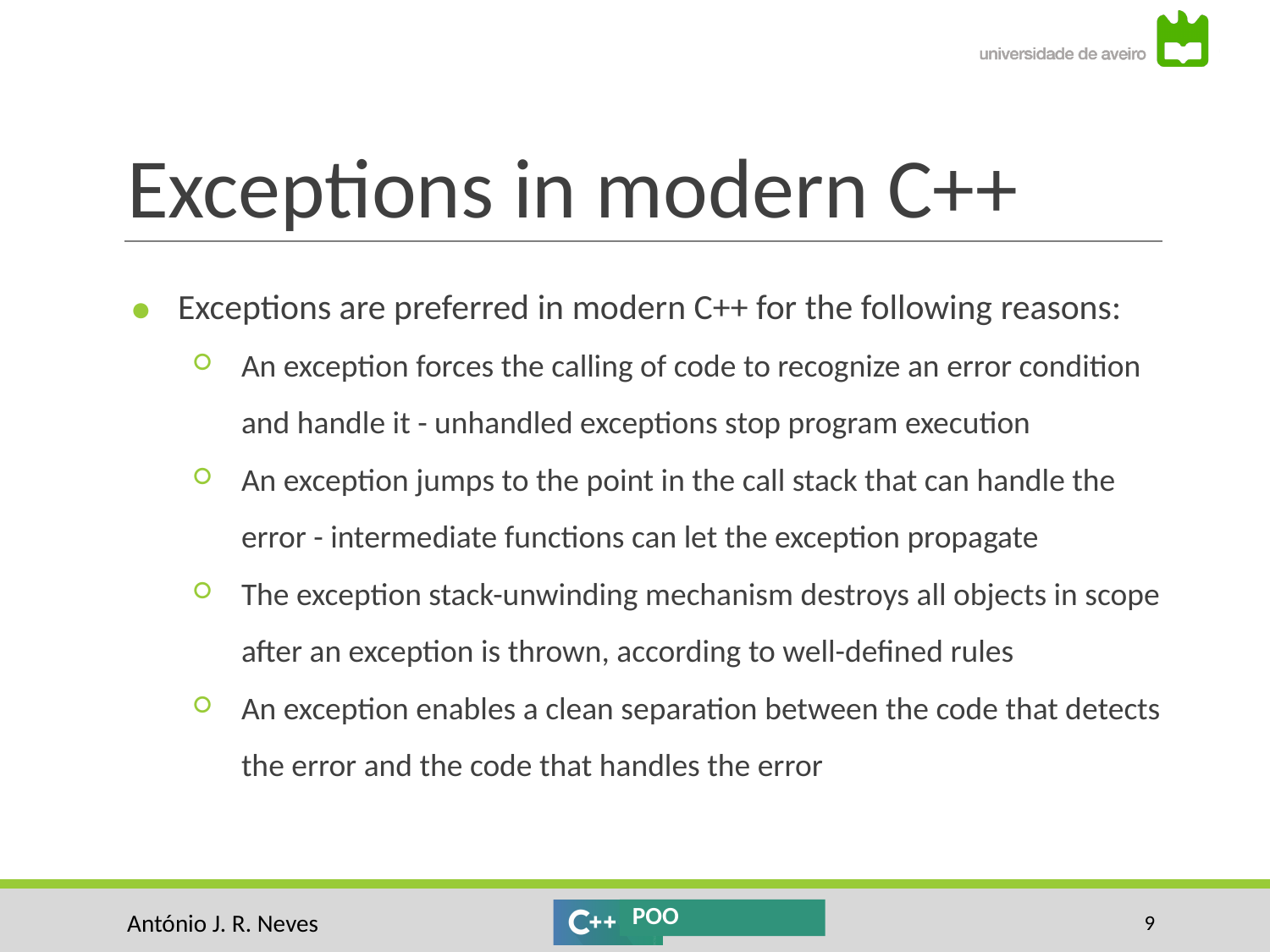

# Exceptions in modern C++
Exceptions are preferred in modern C++ for the following reasons:
An exception forces the calling of code to recognize an error condition and handle it - unhandled exceptions stop program execution
An exception jumps to the point in the call stack that can handle the error - intermediate functions can let the exception propagate
The exception stack-unwinding mechanism destroys all objects in scope after an exception is thrown, according to well-defined rules
An exception enables a clean separation between the code that detects the error and the code that handles the error
9